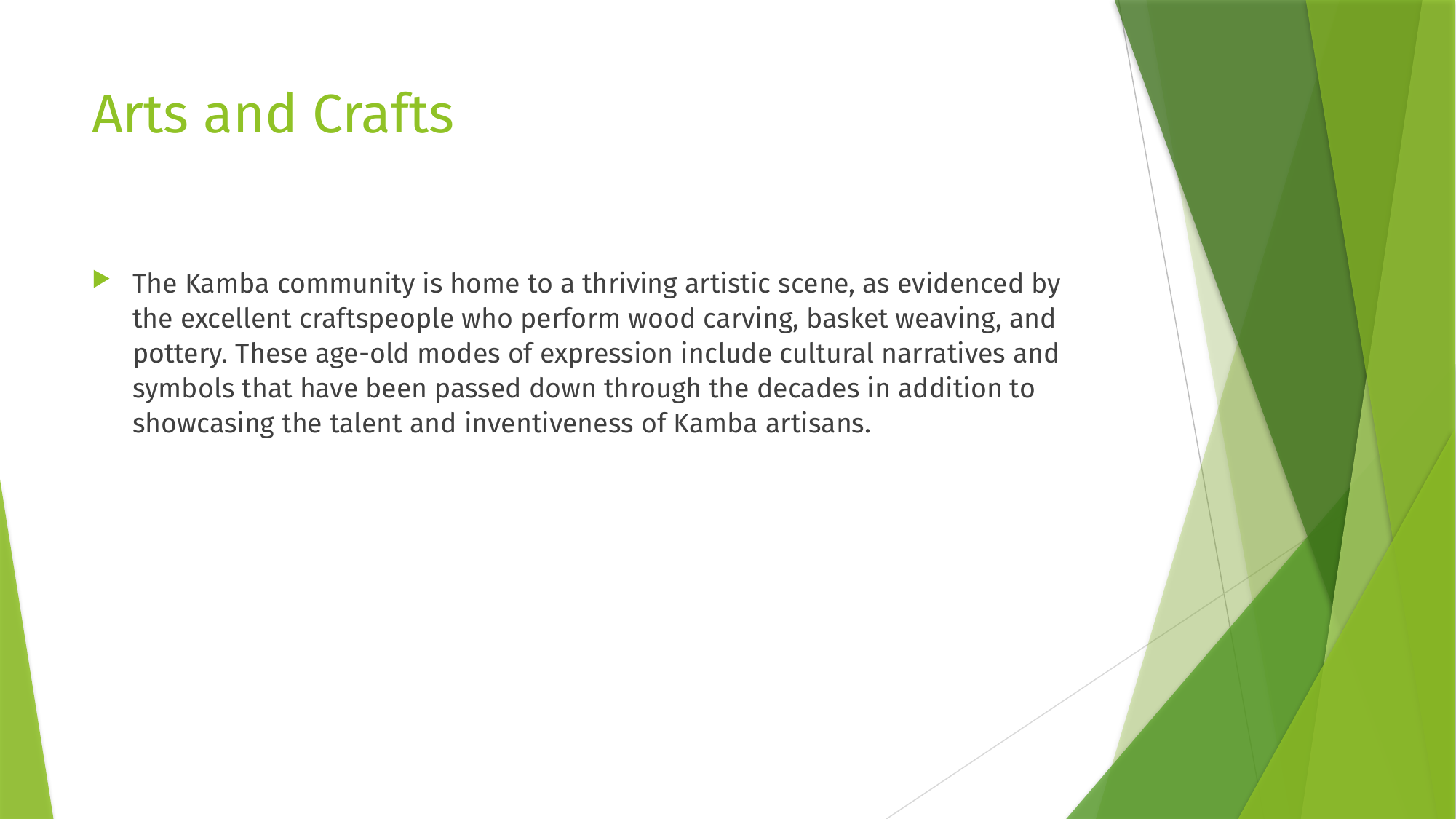

# Arts and Crafts
The Kamba community is home to a thriving artistic scene, as evidenced by the excellent craftspeople who perform wood carving, basket weaving, and pottery. These age-old modes of expression include cultural narratives and symbols that have been passed down through the decades in addition to showcasing the talent and inventiveness of Kamba artisans.